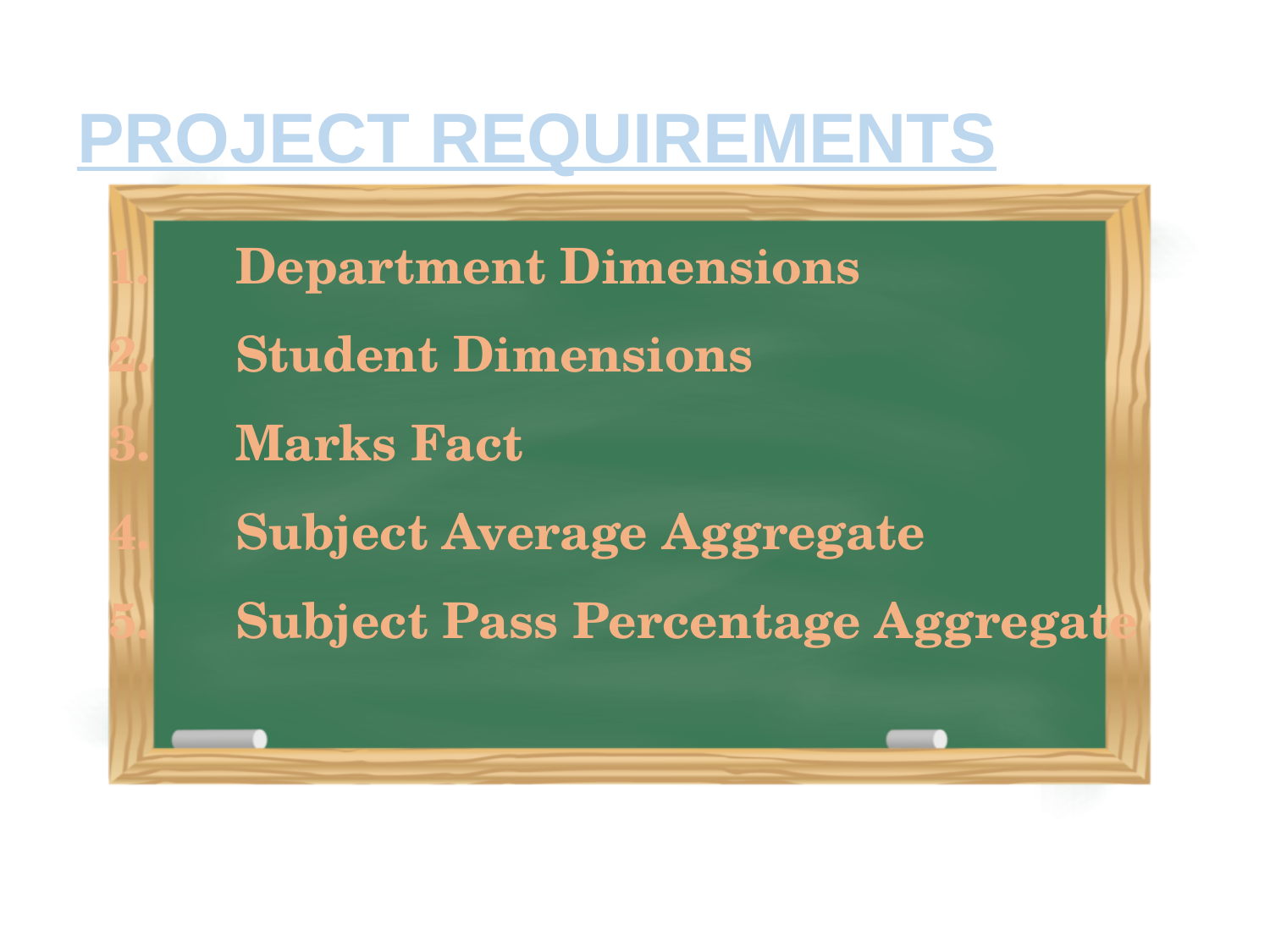

PROJECT REQUIREMENTS
# 1. 	Department Dimensions 2. 	Student Dimensions 3. 	Marks Fact 4. 	Subject Average Aggregate 5. 	Subject Pass Percentage Aggregate